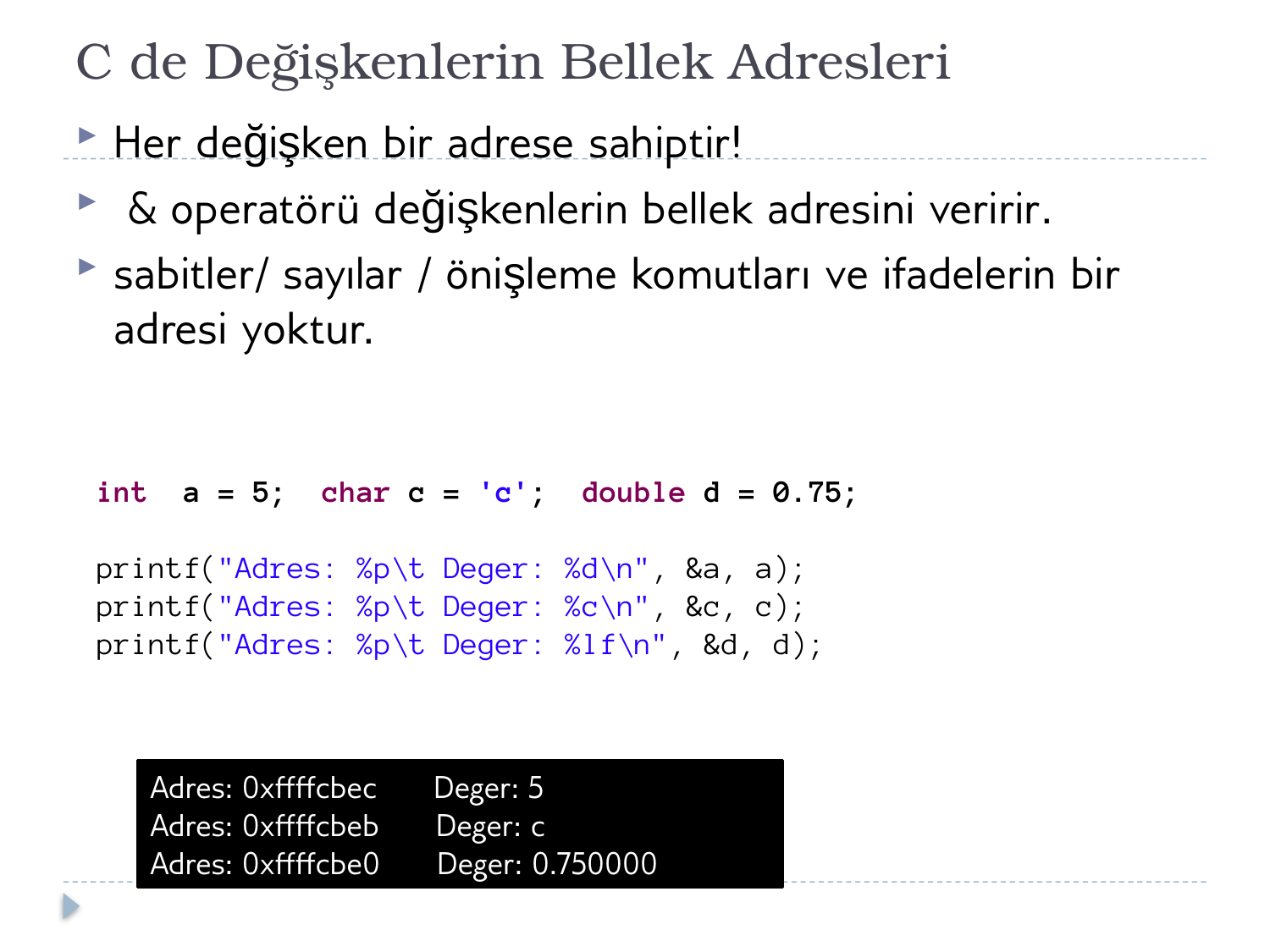

# C de Değişkenlerin Bellek Adresleri
Her değişken bir adrese sahiptir!
 & operatörü değişkenlerin bellek adresini veririr.
sabitler/ sayılar / önişleme komutları ve ifadelerin bir adresi yoktur.
int  a = 5;  char c = 'c';  double d = 0.75;

printf("Adres: %p\t Deger: %d\n", &a, a);
printf("Adres: %p\t Deger: %c\n", &c, c);
printf("Adres: %p\t Deger: %lf\n", &d, d);
Adres: 0xffffcbec      Deger: 5
Adres: 0xffffcbeb      Deger: c
Adres: 0xffffcbe0      Deger: 0.750000